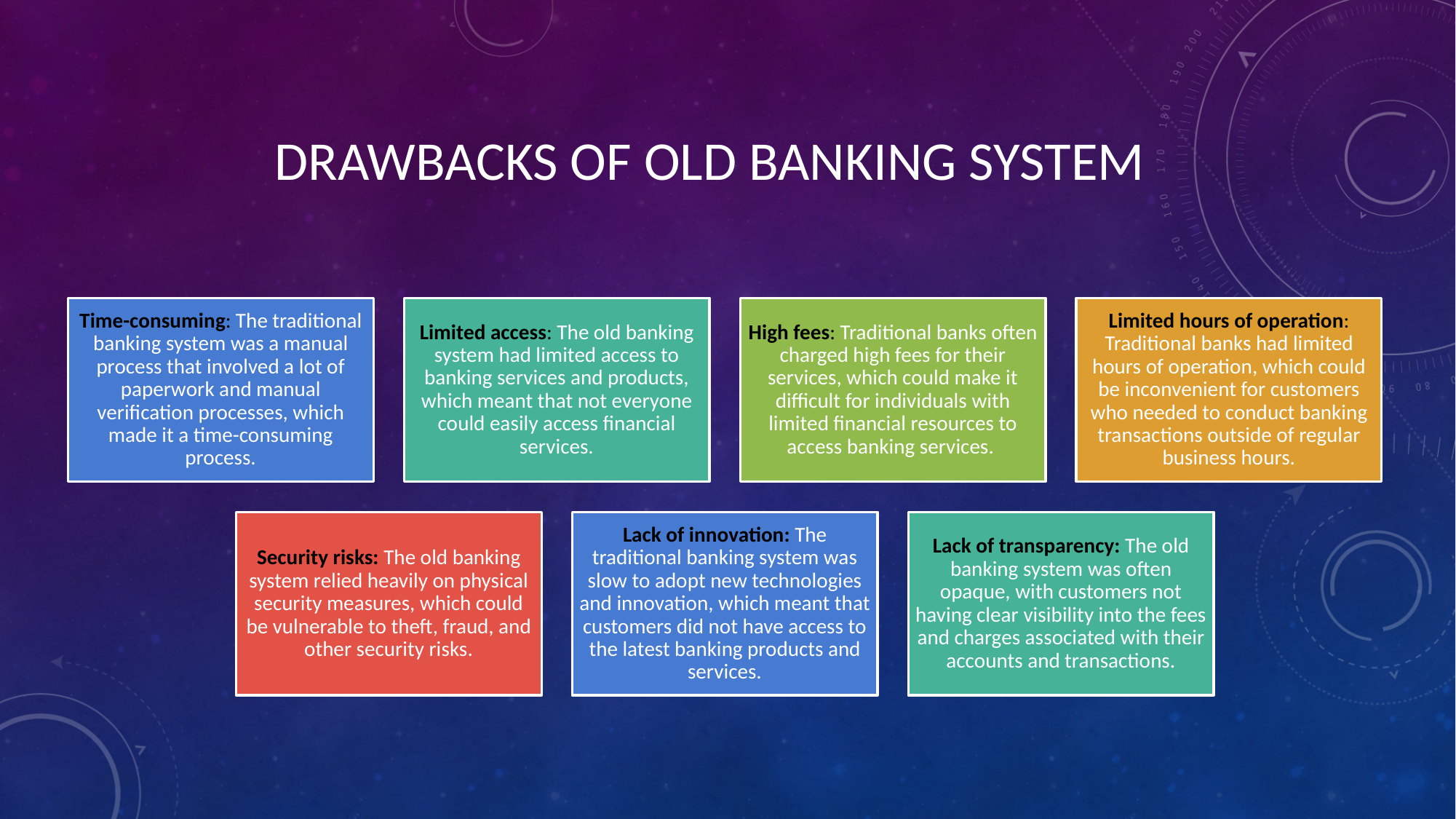

# DRAWBACKS OF OLD BANKING SYSTEM
Time-consuming: The traditional banking system was a manual process that involved a lot of paperwork and manual verification processes, which made it a time-consuming process.
Limited access: The old banking system had limited access to banking services and products, which meant that not everyone could easily access financial services.
High fees: Traditional banks often charged high fees for their services, which could make it difficult for individuals with limited financial resources to access banking services.
Limited hours of operation: Traditional banks had limited hours of operation, which could be inconvenient for customers who needed to conduct banking transactions outside of regular business hours.
Security risks: The old banking system relied heavily on physical security measures, which could be vulnerable to theft, fraud, and other security risks.
Lack of innovation: The traditional banking system was slow to adopt new technologies and innovation, which meant that customers did not have access to the latest banking products and services.
Lack of transparency: The old banking system was often opaque, with customers not having clear visibility into the fees and charges associated with their accounts and transactions.